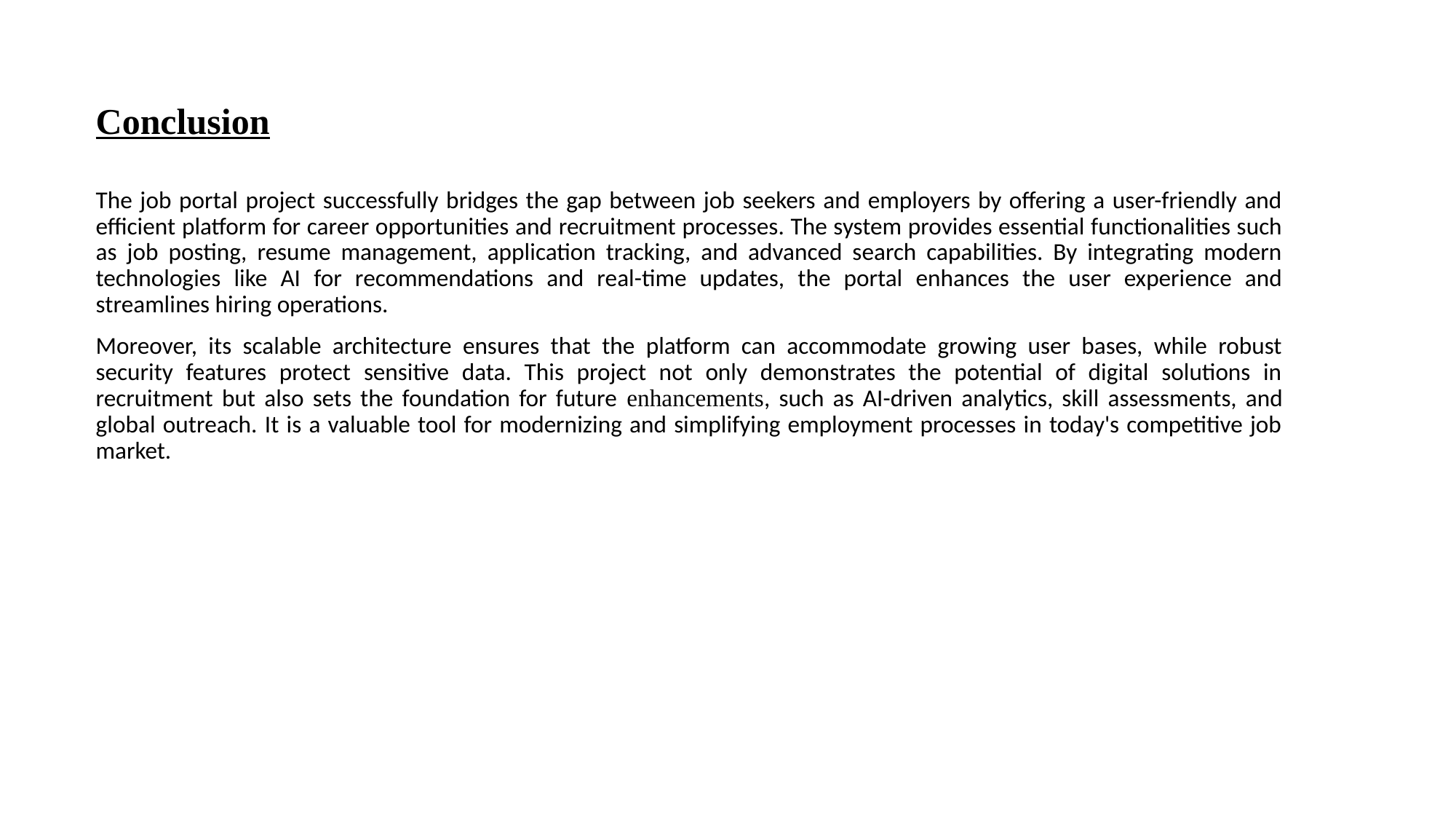

# Conclusion
The job portal project successfully bridges the gap between job seekers and employers by offering a user-friendly and efficient platform for career opportunities and recruitment processes. The system provides essential functionalities such as job posting, resume management, application tracking, and advanced search capabilities. By integrating modern technologies like AI for recommendations and real-time updates, the portal enhances the user experience and streamlines hiring operations.
Moreover, its scalable architecture ensures that the platform can accommodate growing user bases, while robust security features protect sensitive data. This project not only demonstrates the potential of digital solutions in recruitment but also sets the foundation for future enhancements, such as AI-driven analytics, skill assessments, and global outreach. It is a valuable tool for modernizing and simplifying employment processes in today's competitive job market.